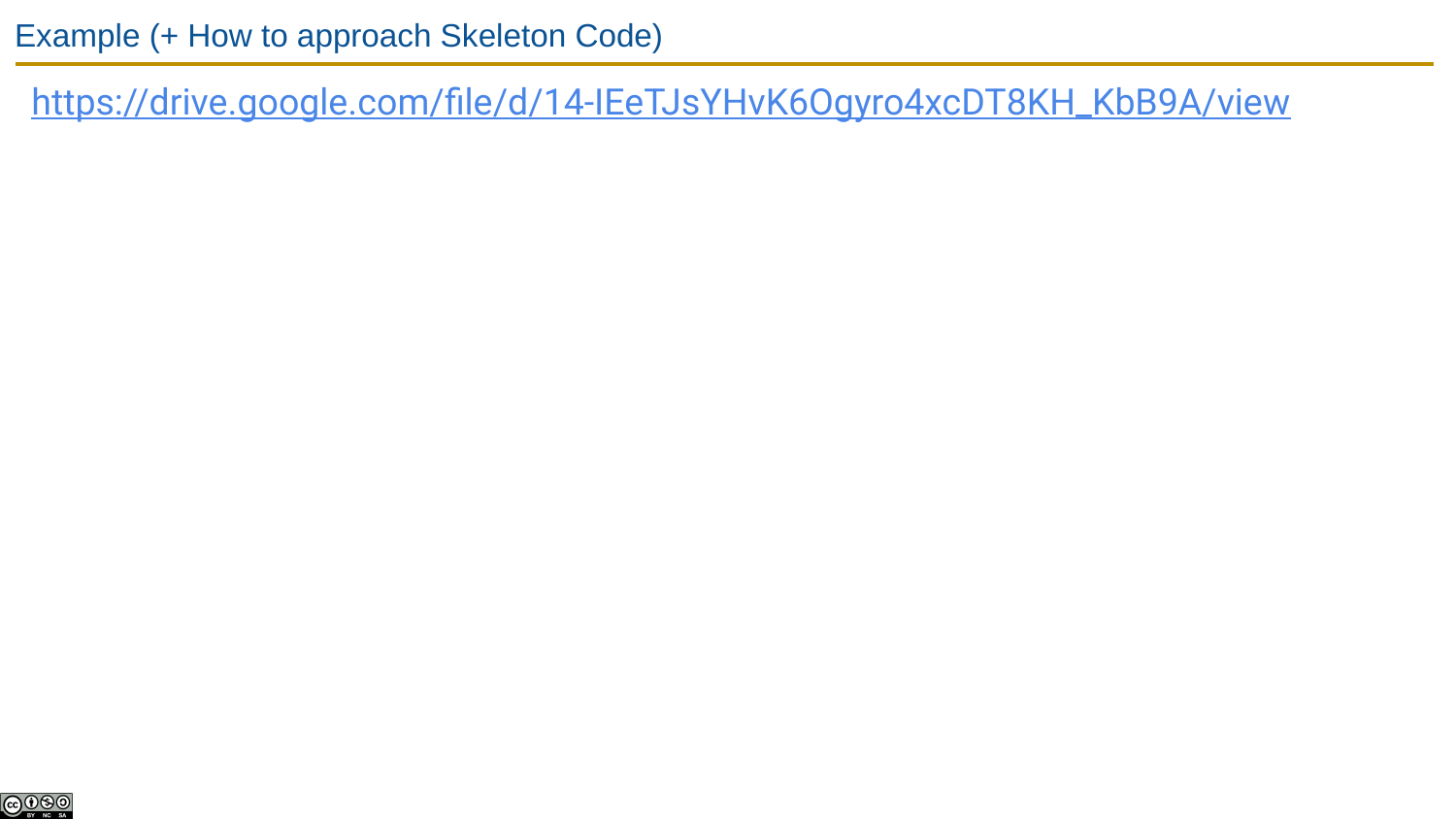

# Example (+ How to approach Skeleton Code)
https://drive.google.com/file/d/14-IEeTJsYHvK6Ogyro4xcDT8KH_KbB9A/view